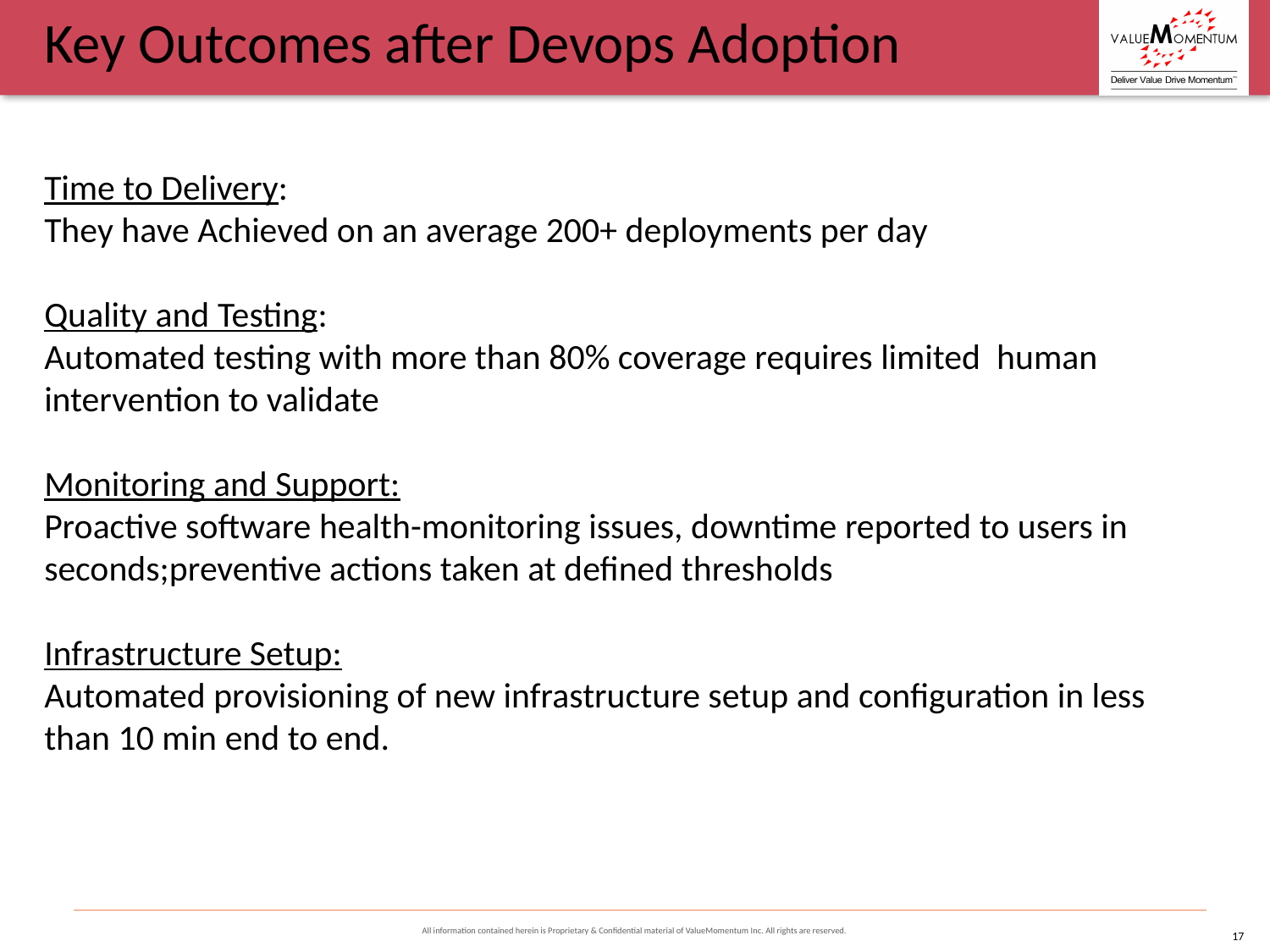

Key Outcomes after Devops Adoption
Time to Delivery:
They have Achieved on an average 200+ deployments per day

Quality and Testing:
Automated testing with more than 80% coverage requires limited  human intervention to validate

Monitoring and Support:
Proactive software health-monitoring issues, downtime reported to users in seconds;preventive actions taken at defined thresholds

Infrastructure Setup:
Automated provisioning of new infrastructure setup and configuration in less than 10 min end to end.